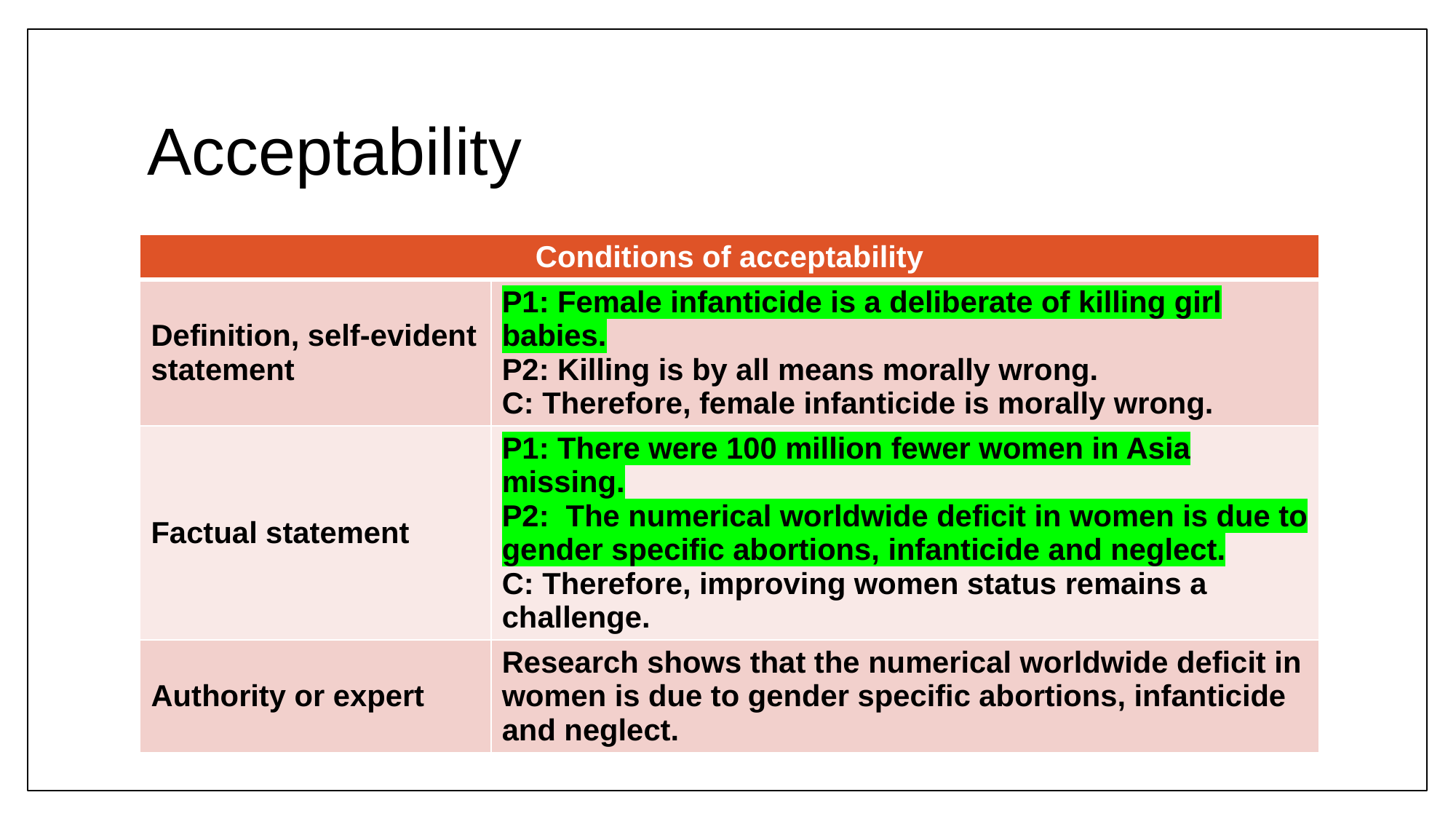

# Acceptability
| Conditions of acceptability |  |
| --- | --- |
| Definition, self-evident statement | P1: Female infanticide is a deliberate of killing girl babies. P2: Killing is by all means morally wrong. C: Therefore, female infanticide is morally wrong. |
| Factual statement | P1: There were 100 million fewer women in Asia missing. P2: The numerical worldwide deficit in women is due to gender specific abortions, infanticide and neglect. C: Therefore, improving women status remains a challenge. |
| Authority or expert | Research shows that the numerical worldwide deficit in women is due to gender specific abortions, infanticide and neglect. |